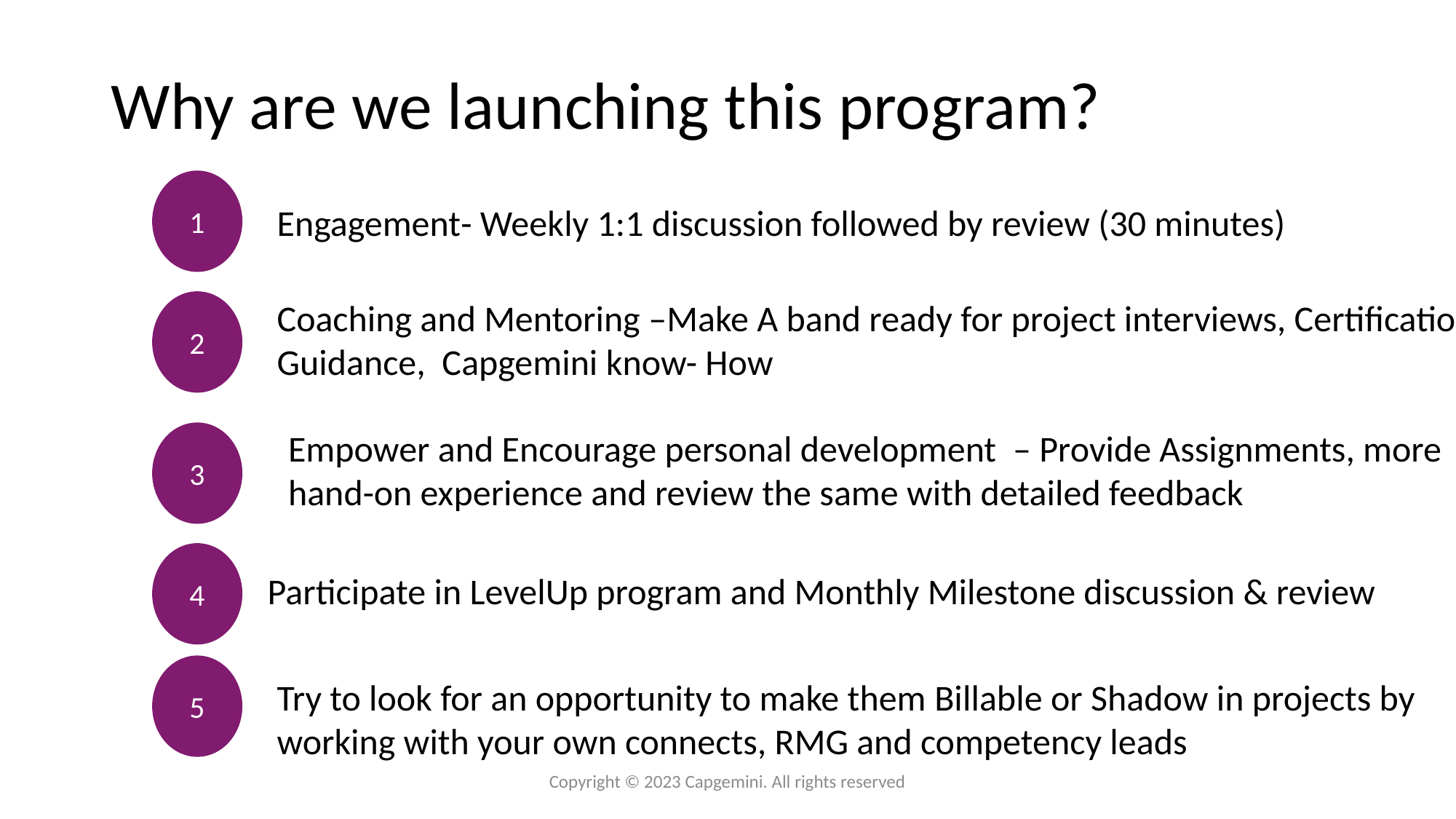

# Why are we launching this program?
1
Engagement- Weekly 1:1 discussion followed by review (30 minutes)
Coaching and Mentoring –Make A band ready for project interviews, Certification Guidance,  Capgemini know- How
2
Empower and Encourage personal development  – Provide Assignments, more hand-on experience and review the same with detailed feedback

3
4
Participate in LevelUp program and Monthly Milestone discussion & review
5
Try to look for an opportunity to make them Billable or Shadow in projects by working with your own connects, RMG and competency leads
Copyright © 2023 Capgemini. All rights reserved